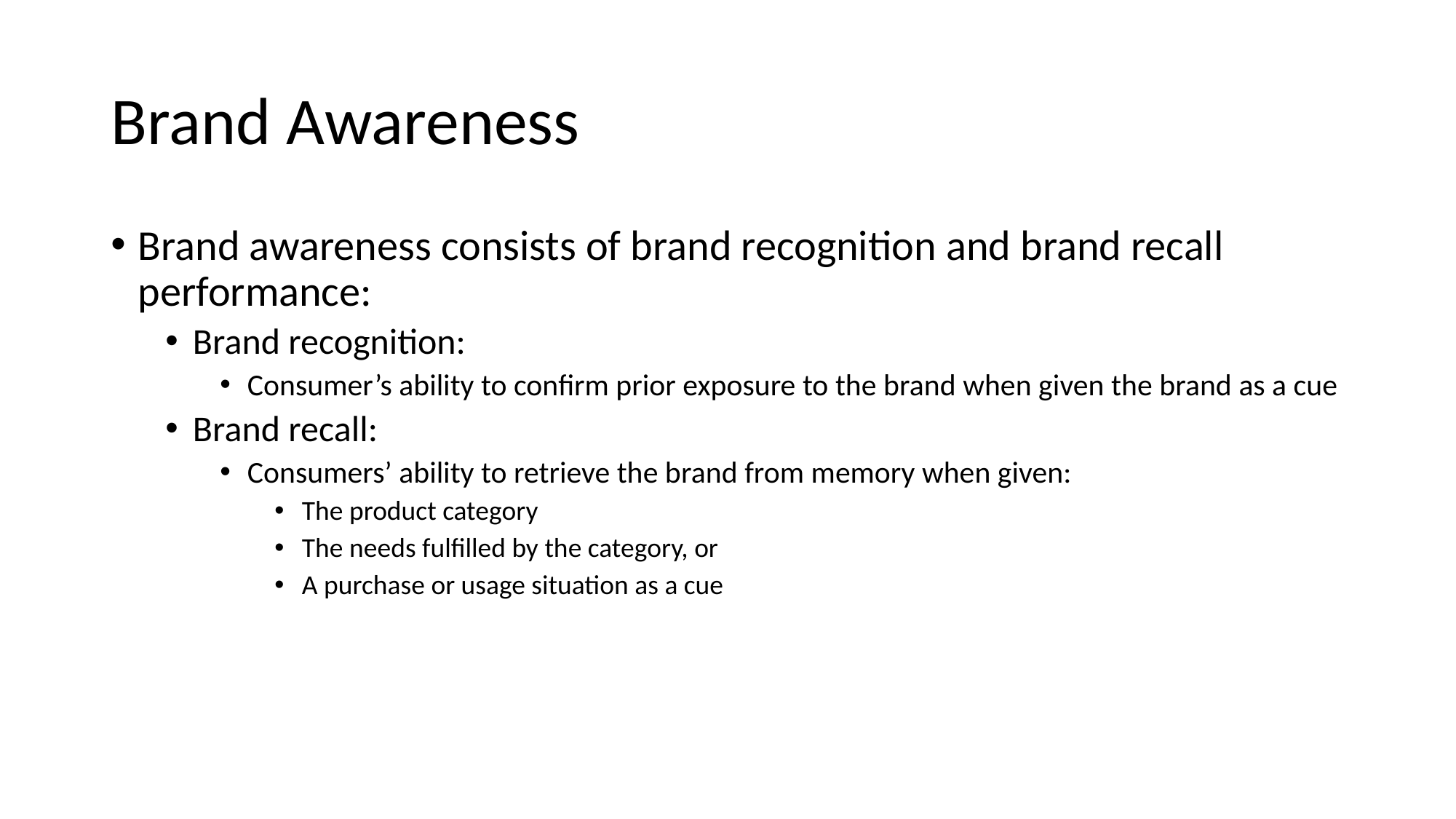

# Brand Awareness
Brand awareness consists of brand recognition and brand recall performance:
Brand recognition:
Consumer’s ability to confirm prior exposure to the brand when given the brand as a cue
Brand recall:
Consumers’ ability to retrieve the brand from memory when given:
The product category
The needs fulfilled by the category, or
A purchase or usage situation as a cue